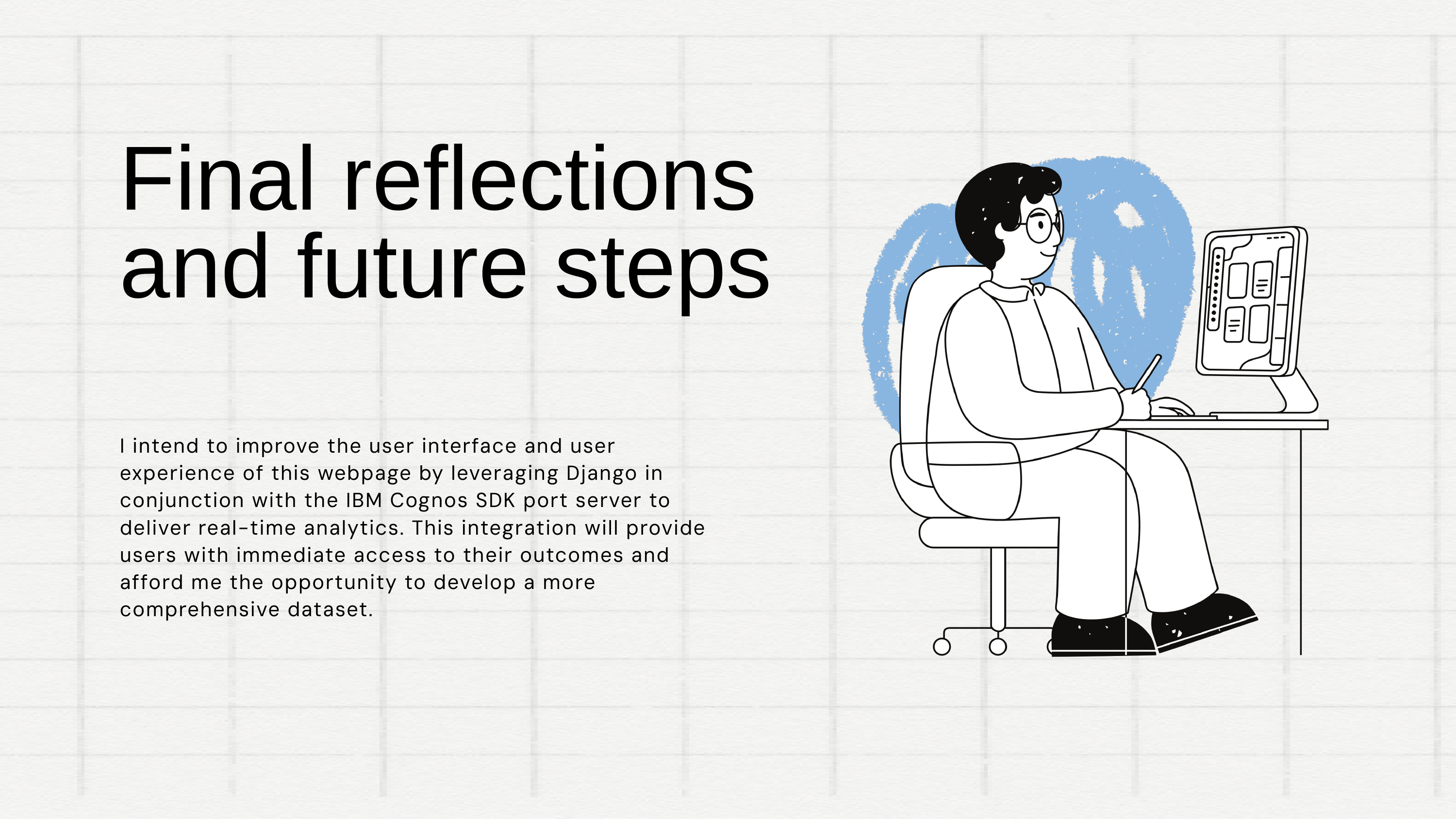

Final reflections and future steps

I intend to improve the user interface and user experience of this webpage by leveraging Django in conjunction with the IBM Cognos SDK port server to deliver real-time analytics. This integration will provide users with immediate access to their outcomes and afford me the opportunity to develop a more comprehensive dataset.